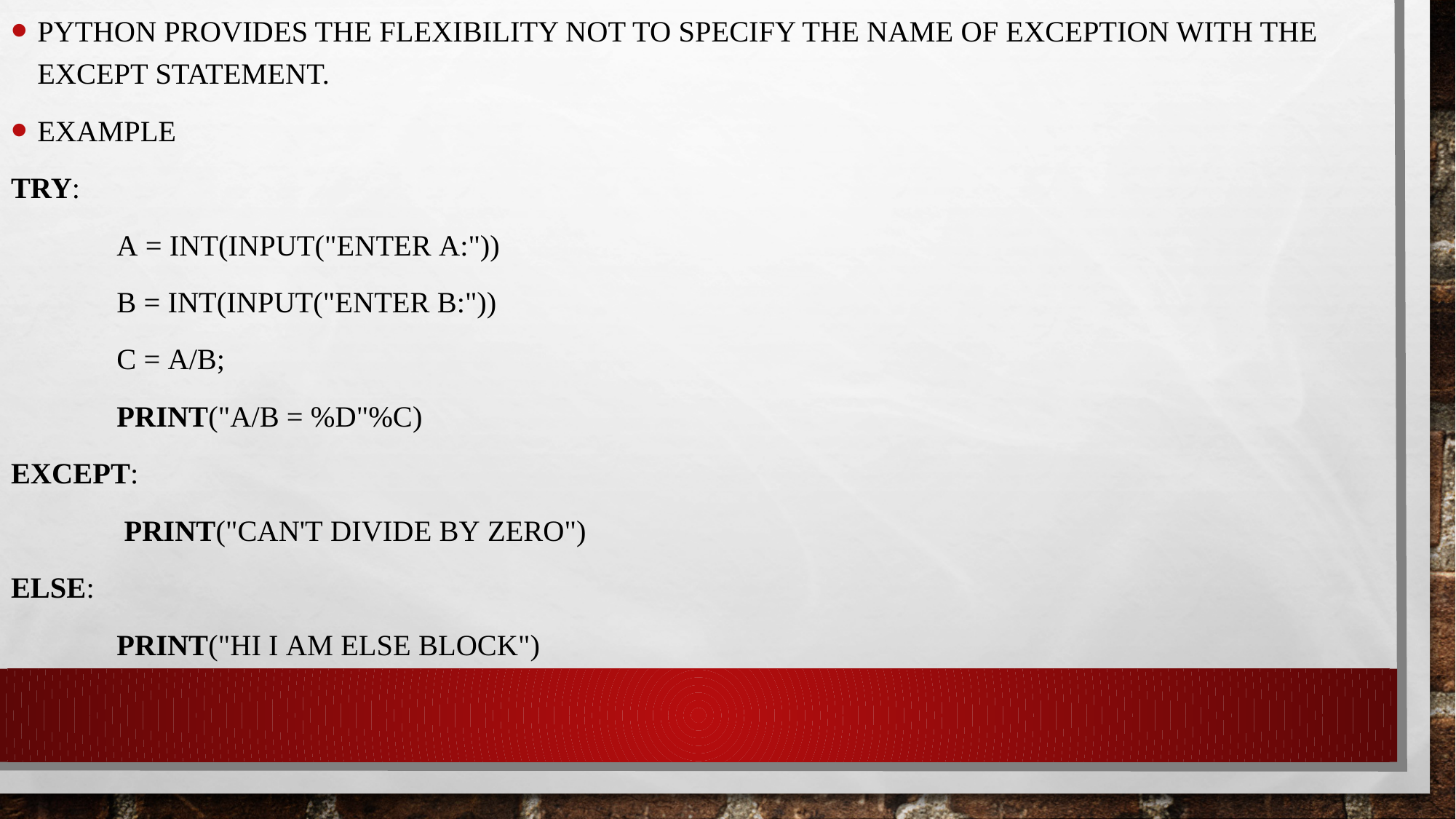

Python provides the flexibility not to specify the name of exception with the except statement.
Example
try:
	a = int(input("Enter a:"))
 	b = int(input("Enter b:"))
 	c = a/b;
	print("a/b = %d"%c)
except:
	 print("can't divide by zero")
else:
	print("Hi I am else block")